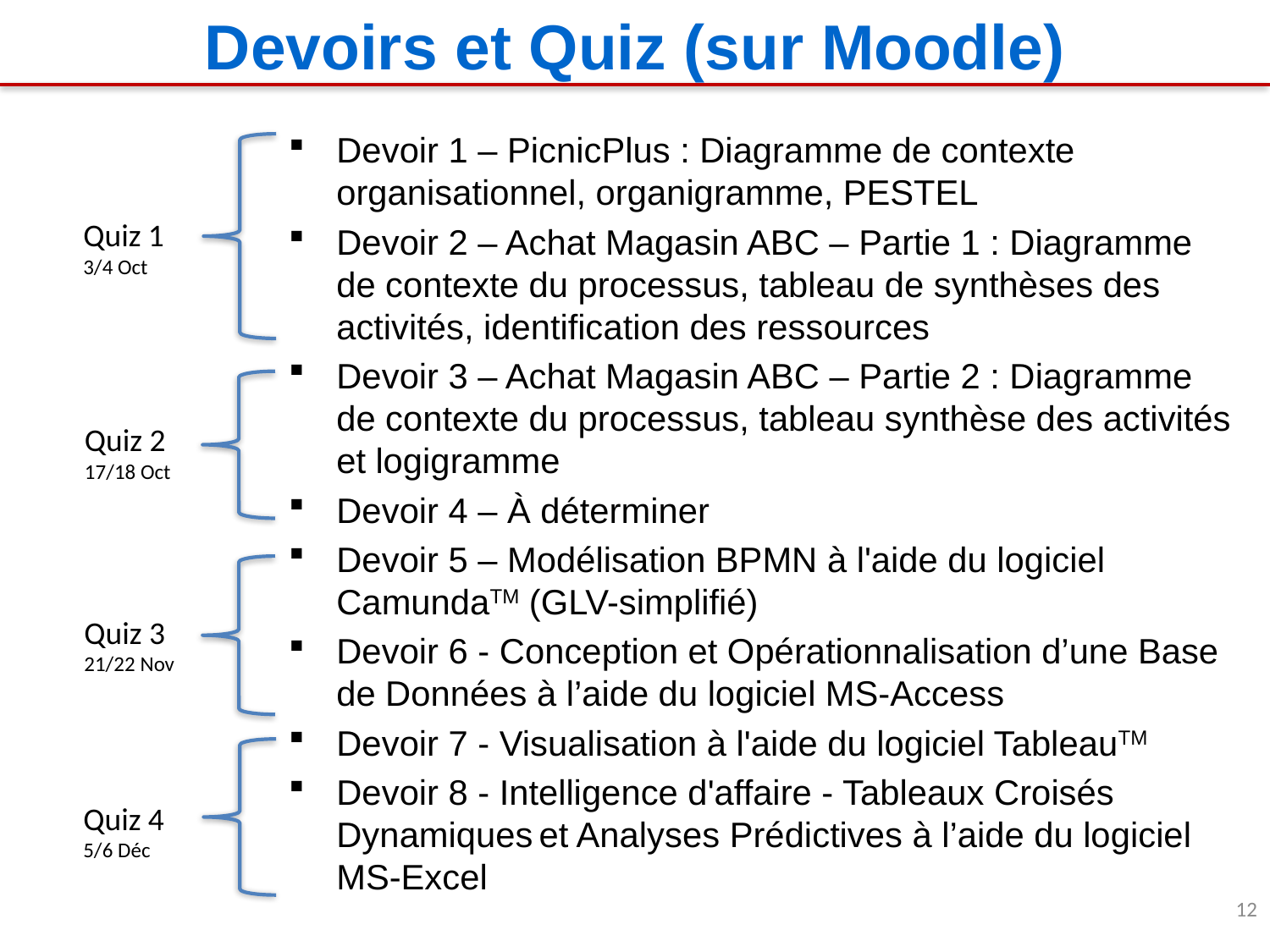

# Devoirs et Quiz (sur Moodle)
Devoir 1 – PicnicPlus : Diagramme de contexte organisationnel, organigramme, PESTEL
Devoir 2 – Achat Magasin ABC – Partie 1 : Diagramme de contexte du processus, tableau de synthèses des activités, identification des ressources
Devoir 3 – Achat Magasin ABC – Partie 2 : Diagramme de contexte du processus, tableau synthèse des activités et logigramme
Devoir 4 – À déterminer
Devoir 5 – Modélisation BPMN à l'aide du logiciel CamundaTM (GLV-simplifié)
Devoir 6 - Conception et Opérationnalisation d’une Base de Données à l’aide du logiciel MS-Access
Devoir 7 - Visualisation à l'aide du logiciel TableauTM
Devoir 8 - Intelligence d'affaire - Tableaux Croisés Dynamiques et Analyses Prédictives à l’aide du logiciel MS-Excel

Quiz 1
3/4 Oct

Quiz 2
17/18 Oct

Quiz 3
21/22 Nov

Quiz 4
5/6 Déc
12